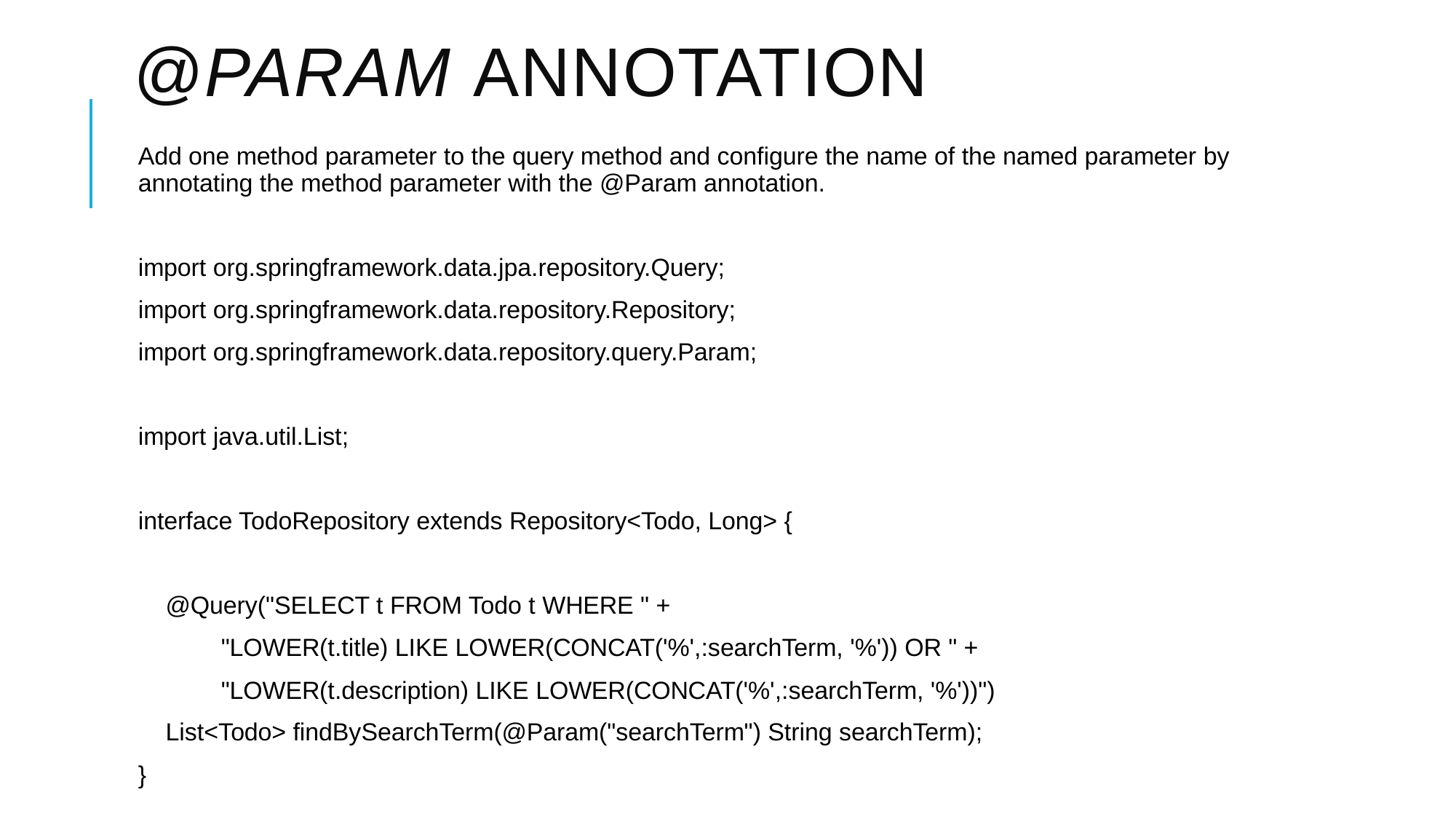

# @Param annotation
Add one method parameter to the query method and configure the name of the named parameter by annotating the method parameter with the @Param annotation.

import org.springframework.data.jpa.repository.Query;
import org.springframework.data.repository.Repository;
import org.springframework.data.repository.query.Param;

import java.util.List;

interface TodoRepository extends Repository<Todo, Long> {

    @Query("SELECT t FROM Todo t WHERE " +
            "LOWER(t.title) LIKE LOWER(CONCAT('%',:searchTerm, '%')) OR " +
            "LOWER(t.description) LIKE LOWER(CONCAT('%',:searchTerm, '%'))")
    List<Todo> findBySearchTerm(@Param("searchTerm") String searchTerm);
}